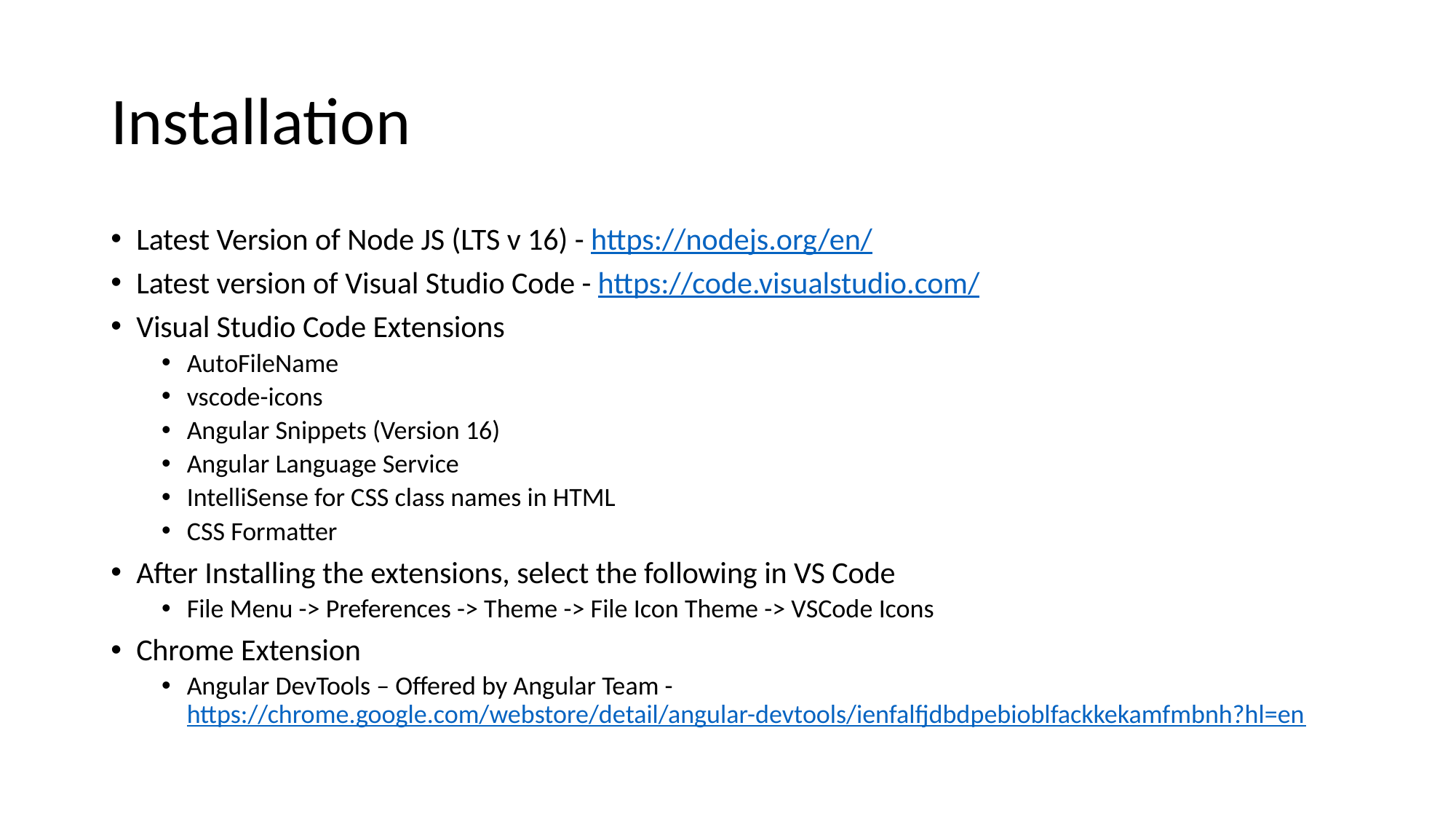

# Installation
Latest Version of Node JS (LTS v 16) - https://nodejs.org/en/
Latest version of Visual Studio Code - https://code.visualstudio.com/
Visual Studio Code Extensions
AutoFileName
vscode-icons
Angular Snippets (Version 16)
Angular Language Service
IntelliSense for CSS class names in HTML
CSS Formatter
After Installing the extensions, select the following in VS Code
File Menu -> Preferences -> Theme -> File Icon Theme -> VSCode Icons
Chrome Extension
Angular DevTools – Offered by Angular Team - https://chrome.google.com/webstore/detail/angular-devtools/ienfalfjdbdpebioblfackkekamfmbnh?hl=en